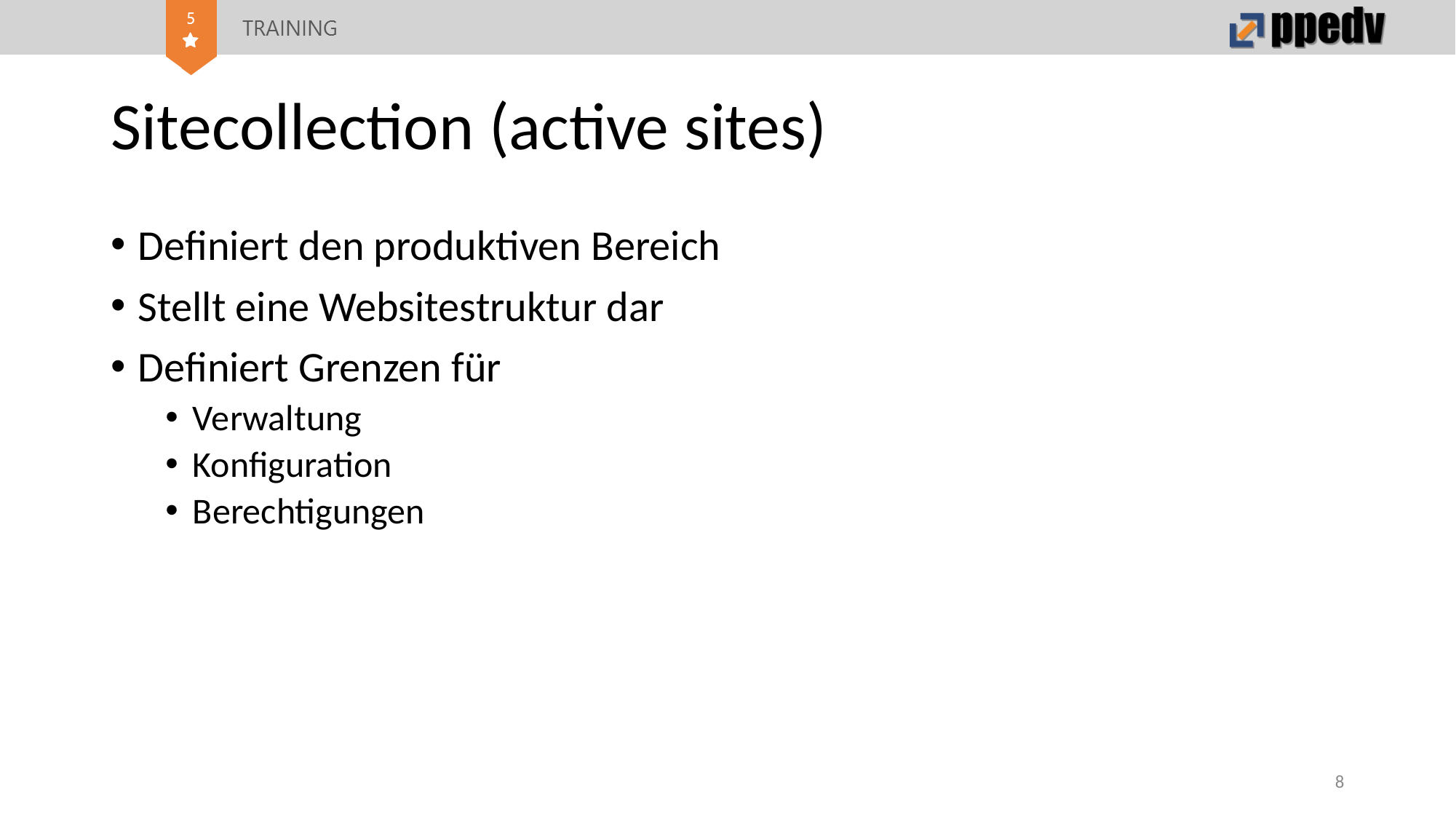

# Sitecollection (active sites)
Definiert den produktiven Bereich
Stellt eine Websitestruktur dar
Definiert Grenzen für
Verwaltung
Konfiguration
Berechtigungen

8